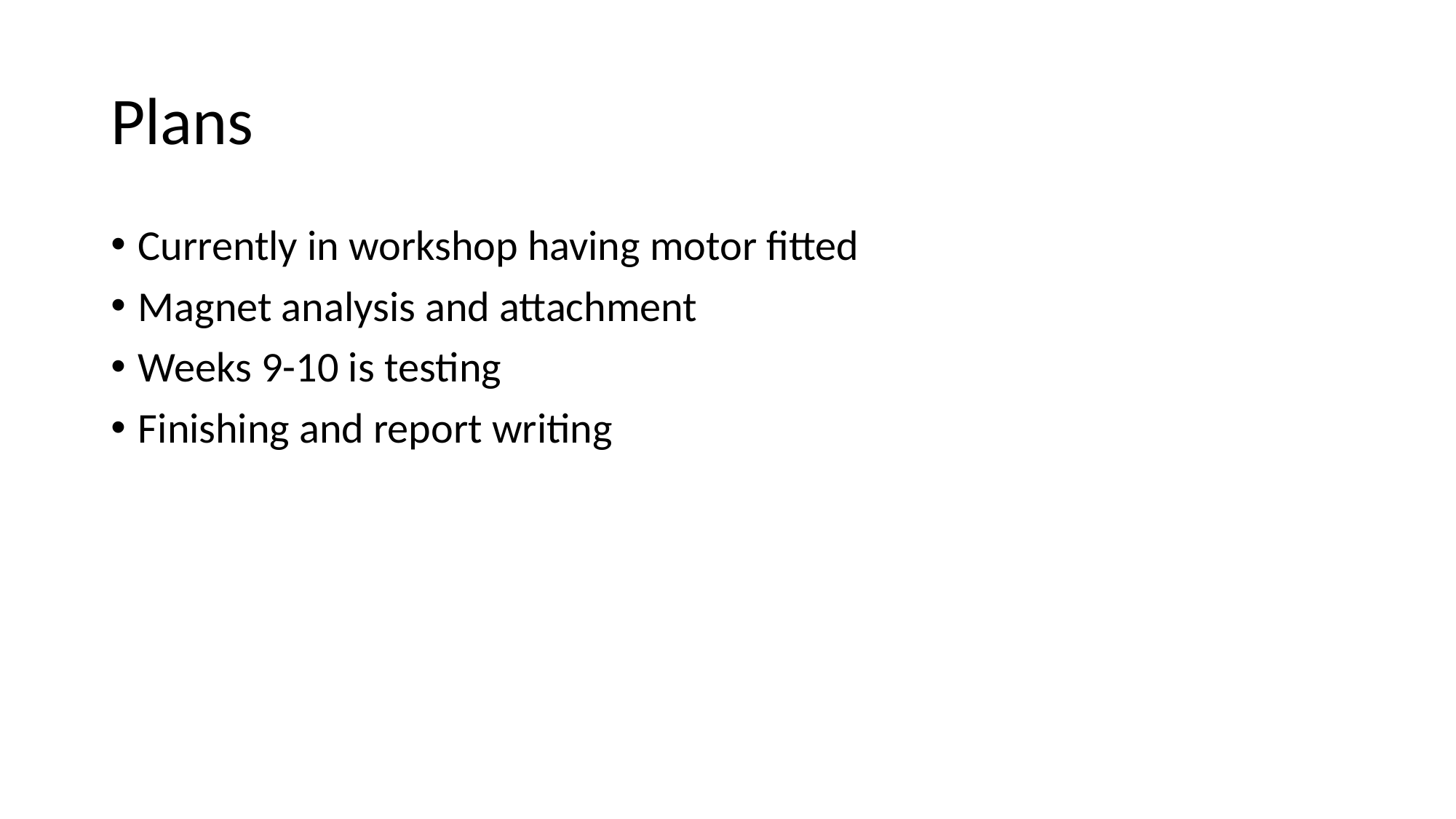

# Plans
Currently in workshop having motor fitted
Magnet analysis and attachment
Weeks 9-10 is testing
Finishing and report writing